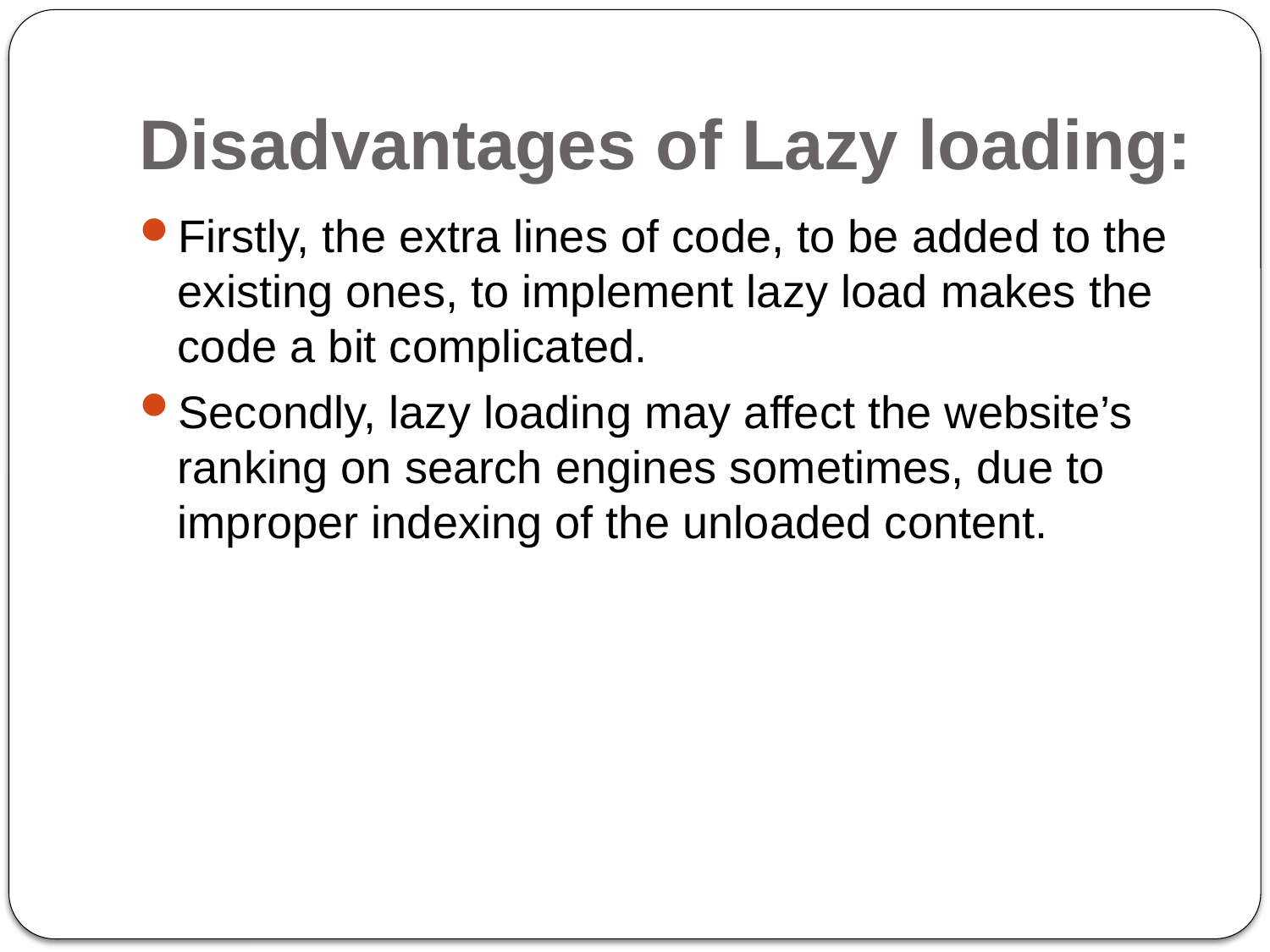

# Disadvantages of Lazy loading:
Firstly, the extra lines of code, to be added to the existing ones, to implement lazy load makes the code a bit complicated.
Secondly, lazy loading may affect the website’s ranking on search engines sometimes, due to improper indexing of the unloaded content.